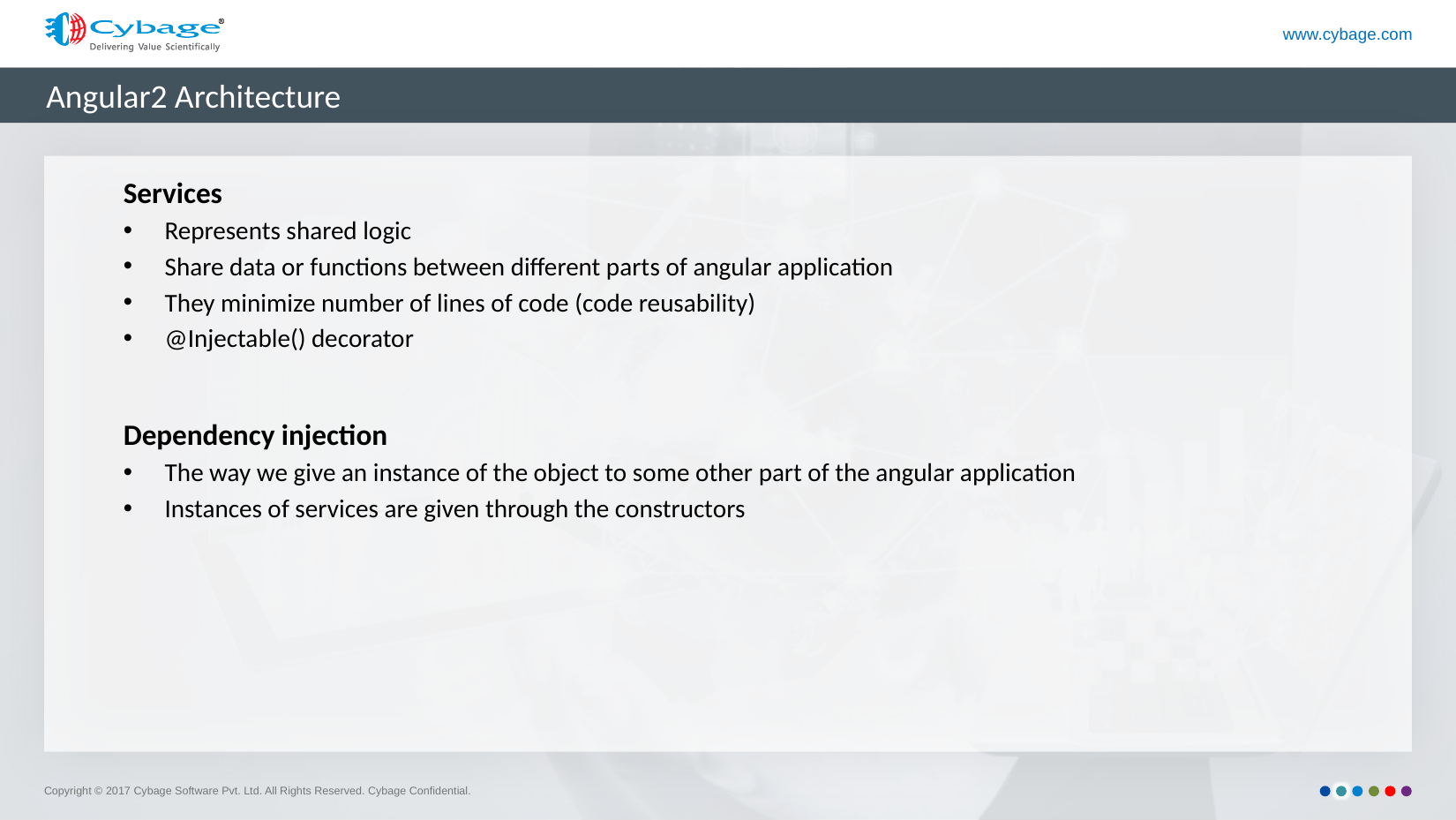

# Angular2 Architecture
Services
Represents shared logic
Share data or functions between different parts of angular application
They minimize number of lines of code (code reusability)
@Injectable() decorator

Dependency injection
The way we give an instance of the object to some other part of the angular application
Instances of services are given through the constructors